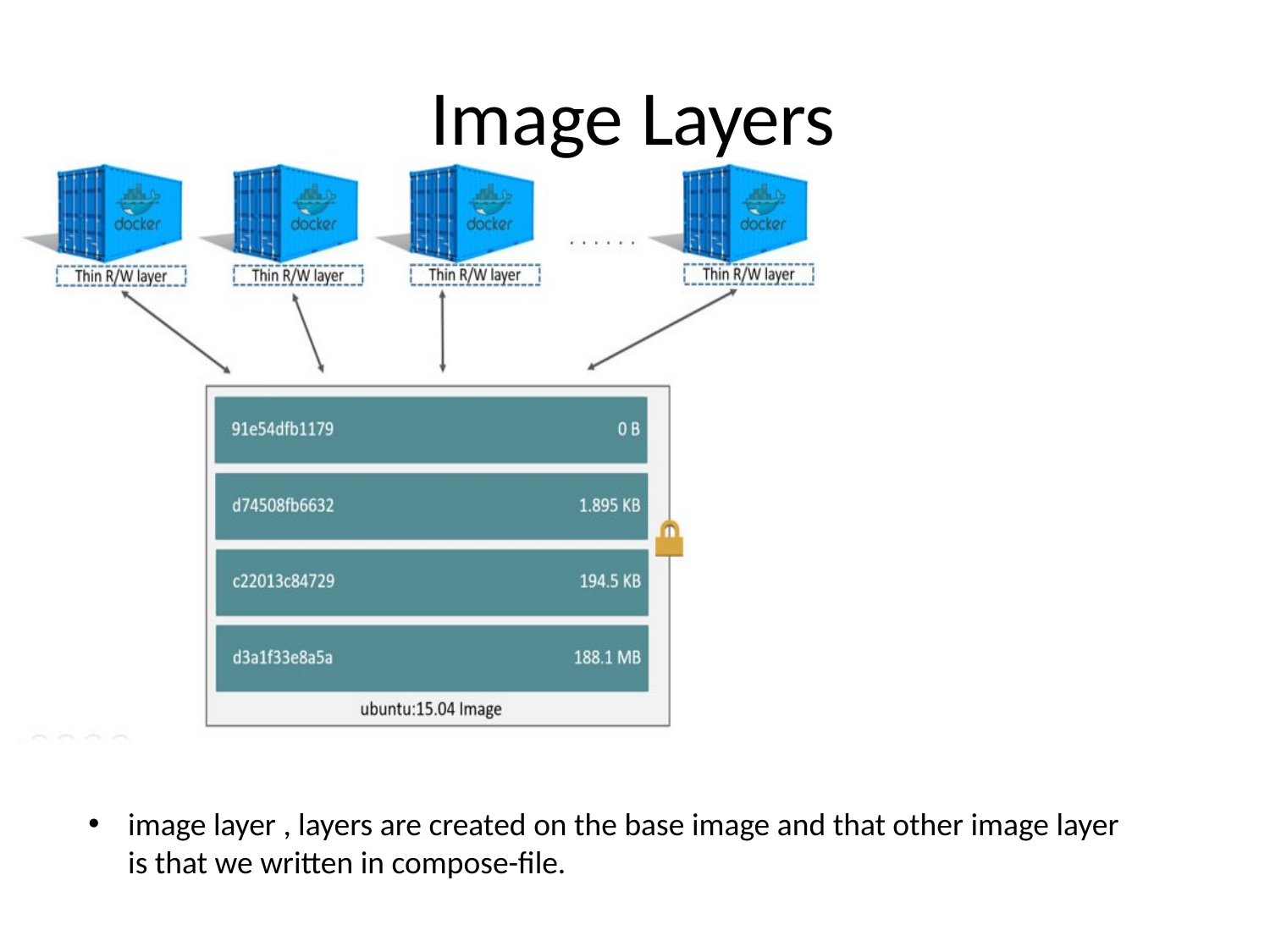

# Image Layers

image layer , layers are created on the base image and that other image layer is that we written in compose-file.